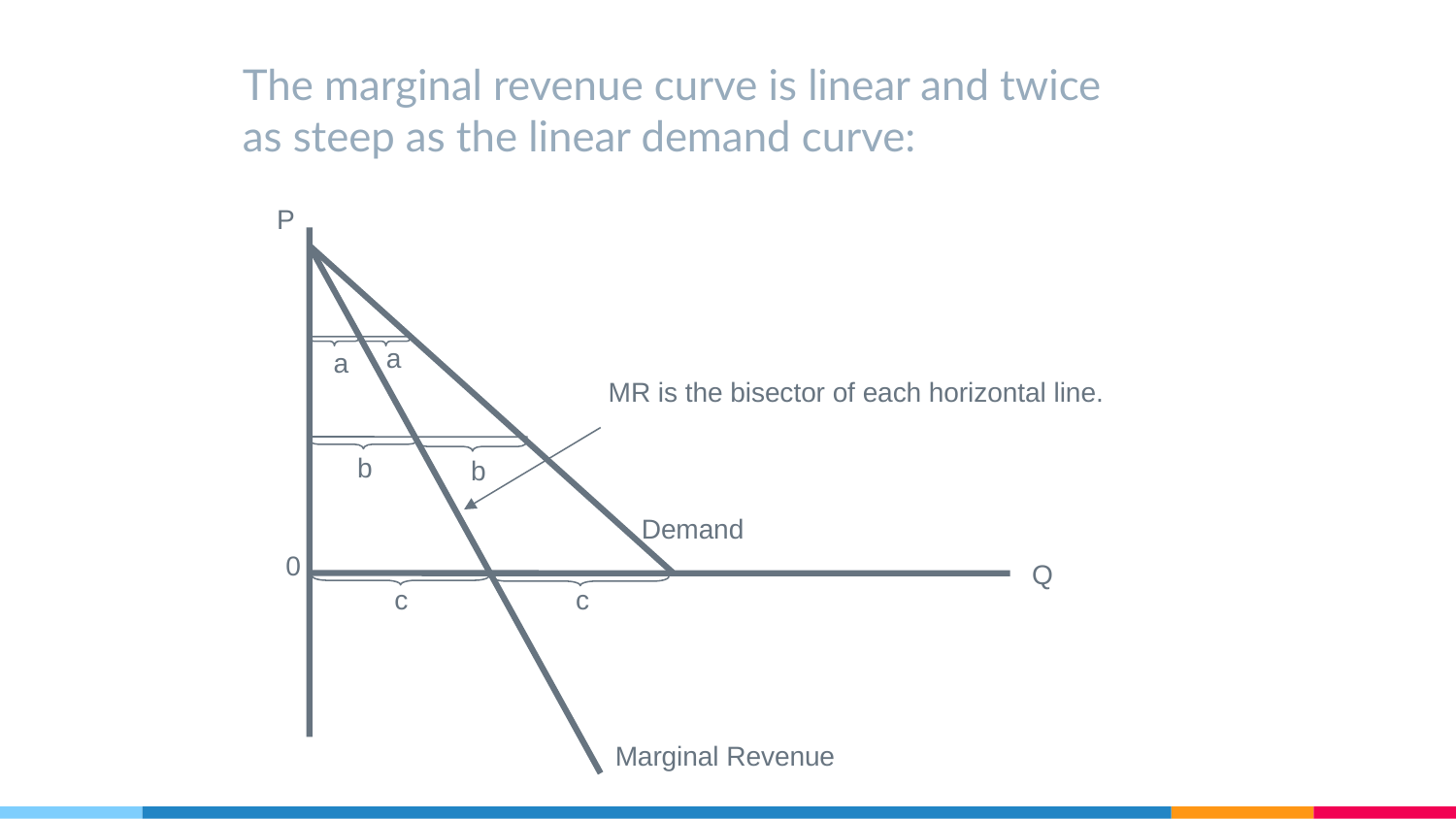

# The marginal revenue curve is linear and twice as steep as the linear demand curve:
P

a

a
MR is the bisector of each horizontal line.

b
b

Demand
0
Q

c
c
Marginal Revenue